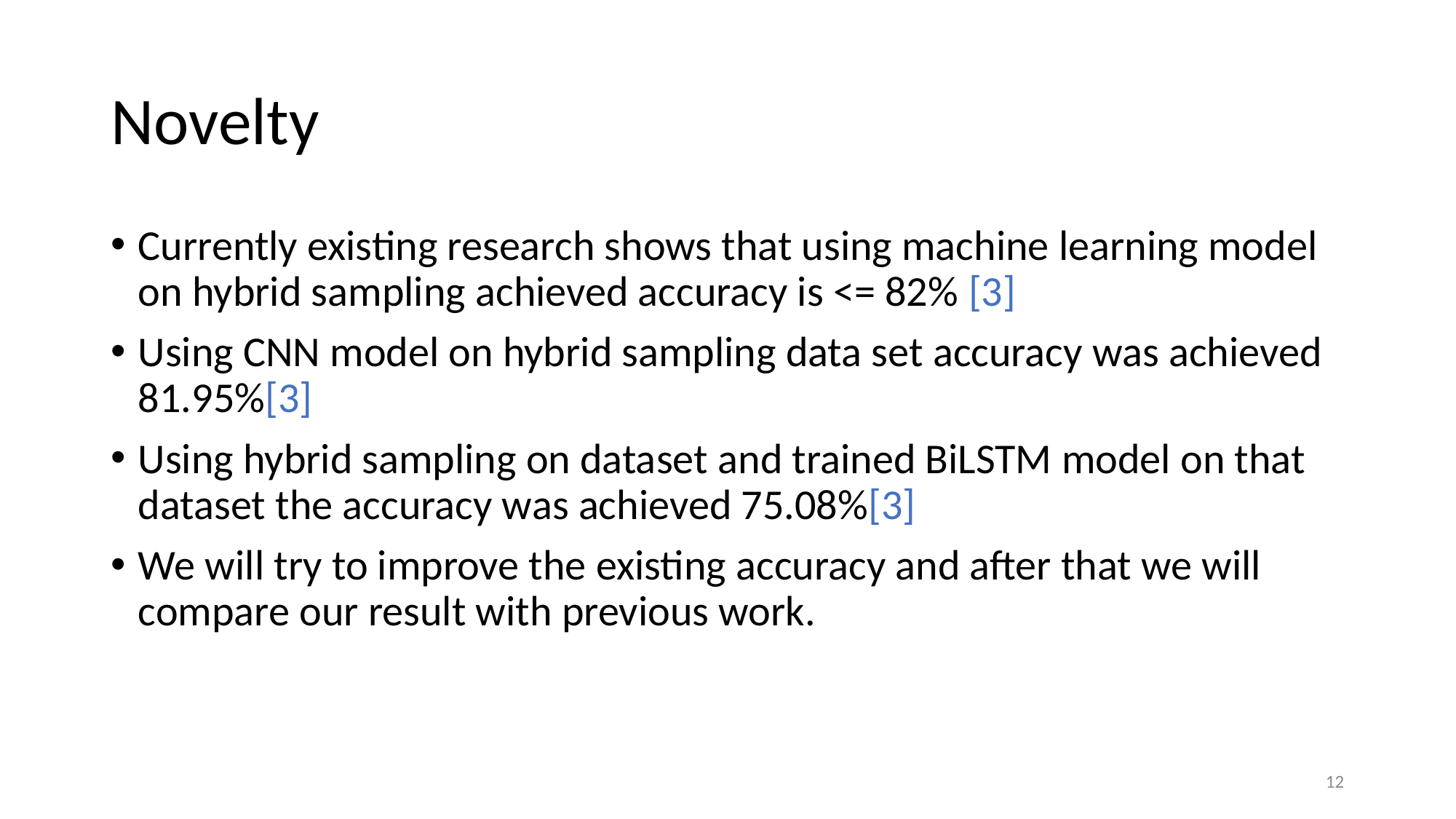

# Novelty
Currently existing research shows that using machine learning model on hybrid sampling achieved accuracy is <= 82% [3]
Using CNN model on hybrid sampling data set accuracy was achieved 81.95%[3]
Using hybrid sampling on dataset and trained BiLSTM model on that dataset the accuracy was achieved 75.08%[3]
We will try to improve the existing accuracy and after that we will compare our result with previous work.

12